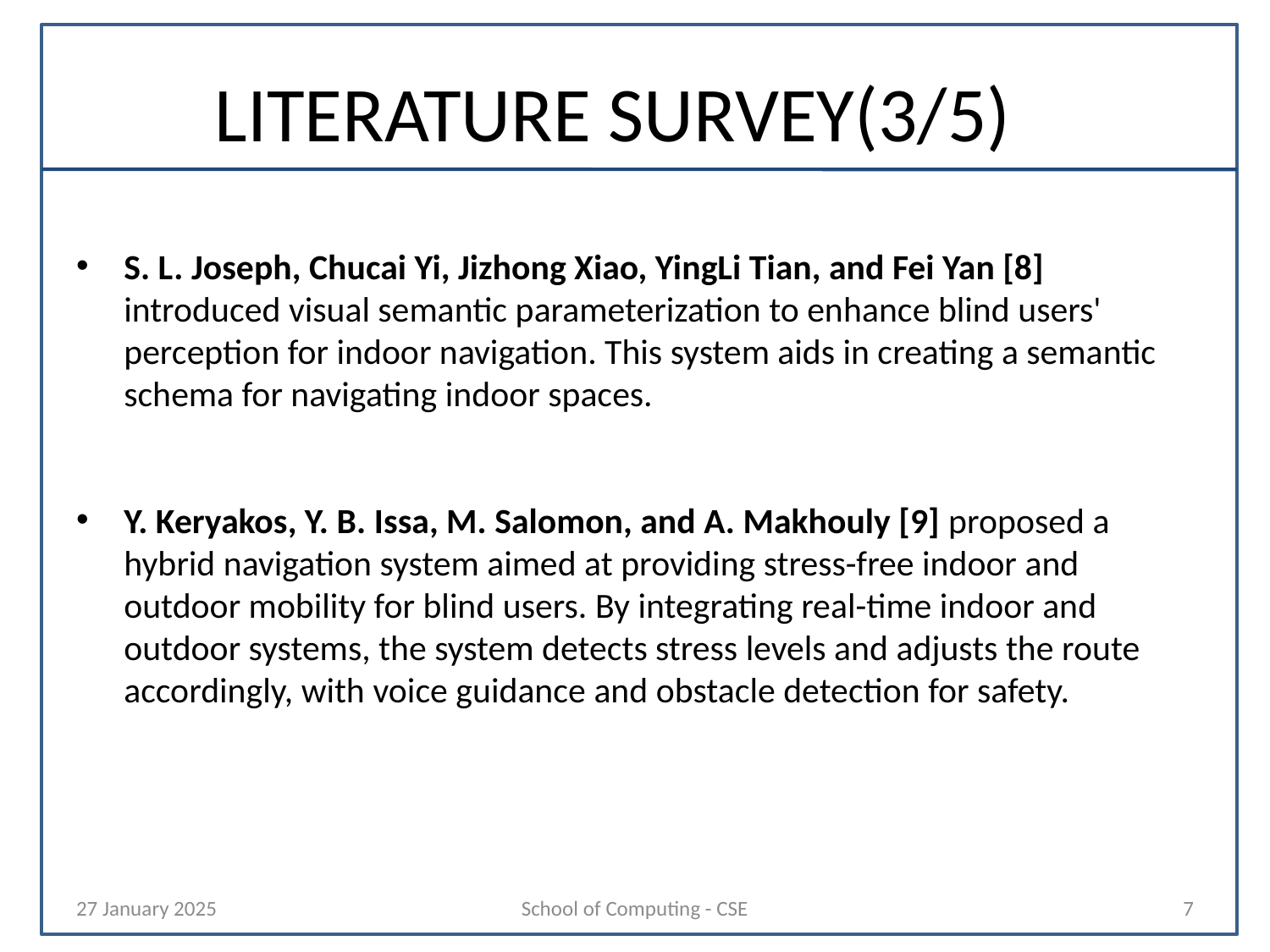

# LITERATURE SURVEY(3/5)
S. L. Joseph, Chucai Yi, Jizhong Xiao, YingLi Tian, and Fei Yan [8] introduced visual semantic parameterization to enhance blind users' perception for indoor navigation. This system aids in creating a semantic schema for navigating indoor spaces.

Y. Keryakos, Y. B. Issa, M. Salomon, and A. Makhouly [9] proposed a hybrid navigation system aimed at providing stress-free indoor and outdoor mobility for blind users. By integrating real-time indoor and outdoor systems, the system detects stress levels and adjusts the route accordingly, with voice guidance and obstacle detection for safety.

27 January 2025
School of Computing - CSE
7